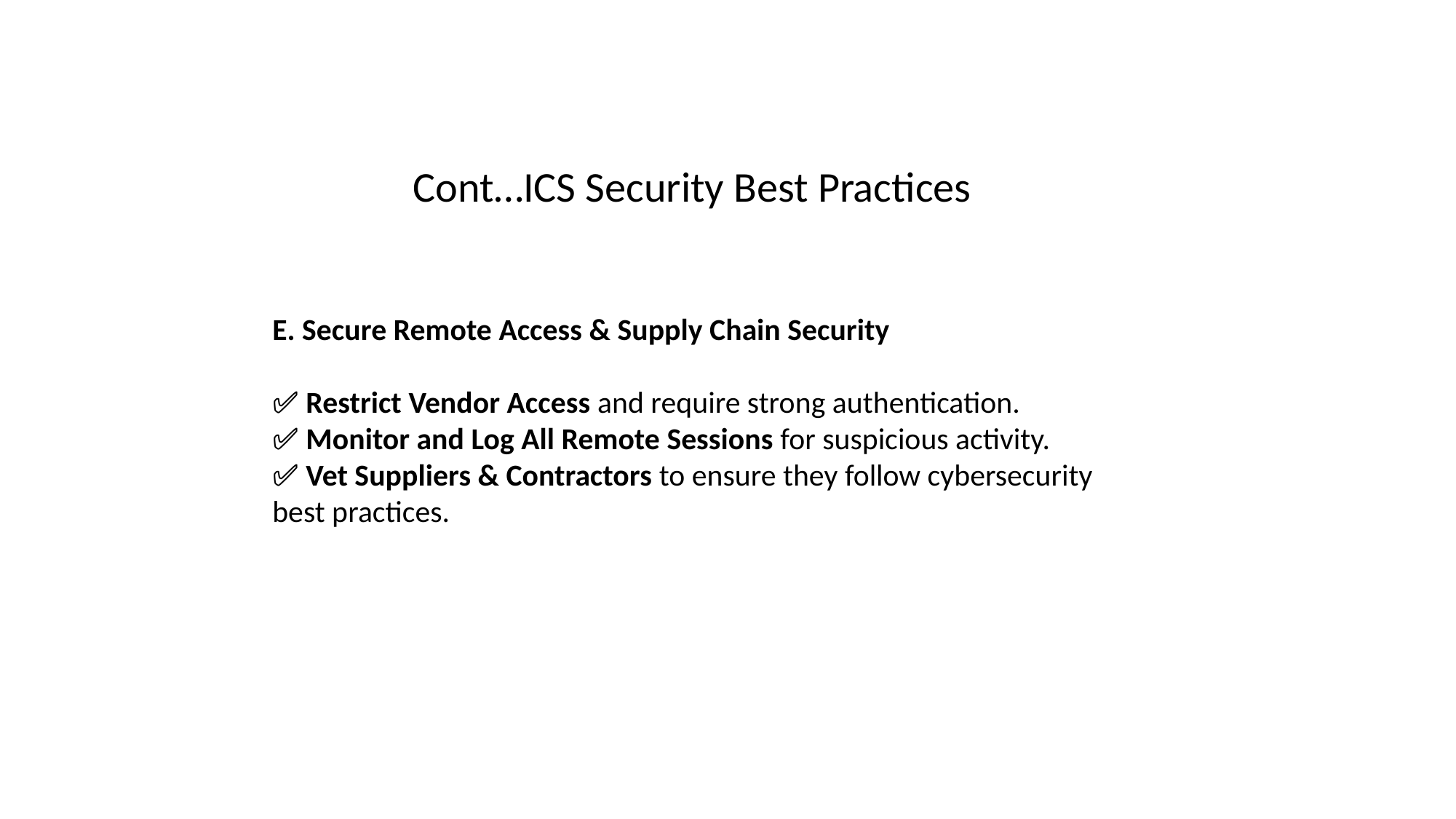

# Cont…ICS Security Best Practices
E. Secure Remote Access & Supply Chain Security

✅ Restrict Vendor Access and require strong authentication.
✅ Monitor and Log All Remote Sessions for suspicious activity.
✅ Vet Suppliers & Contractors to ensure they follow cybersecurity best practices.